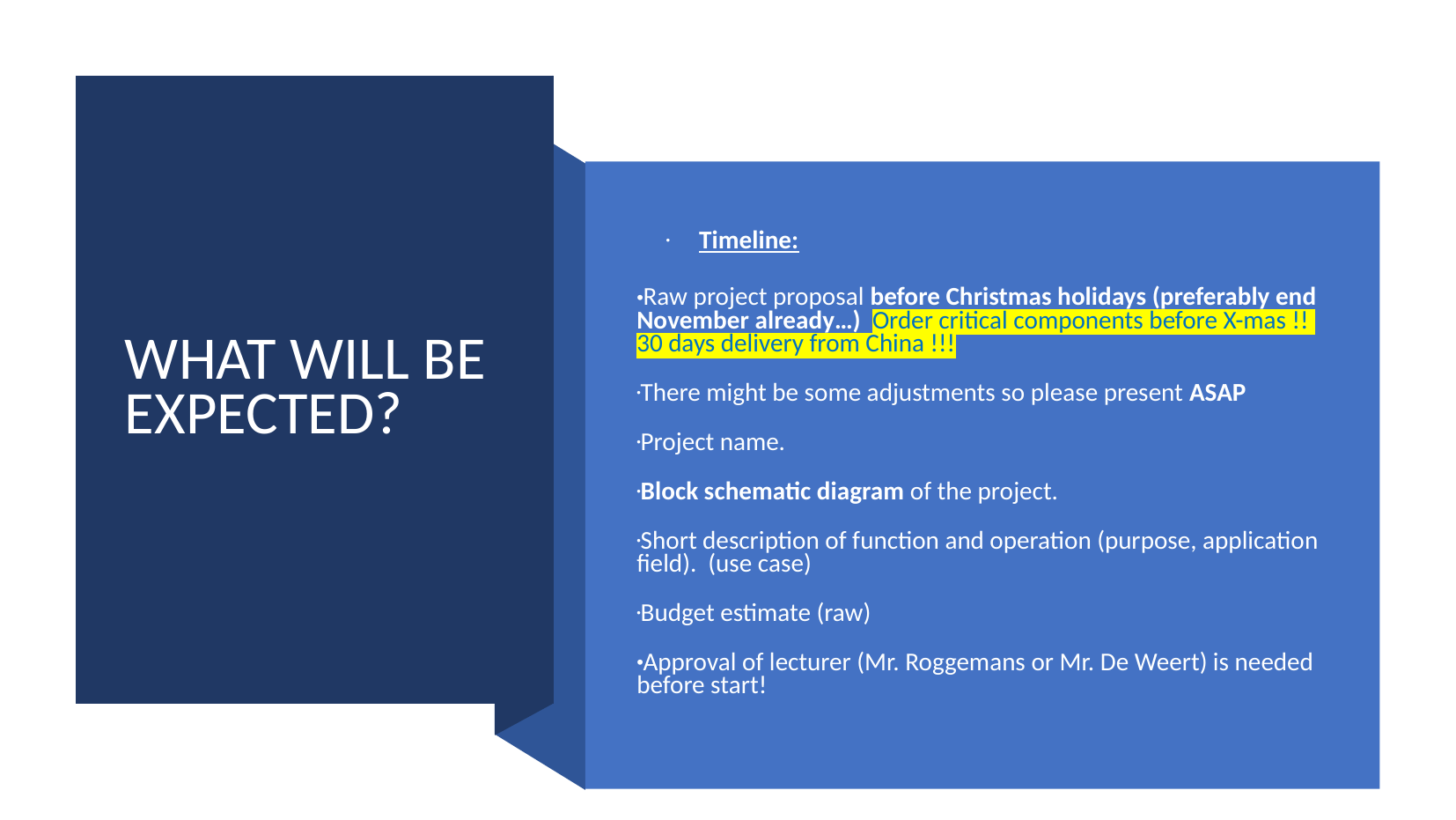

What WILL BE EXPECTED?

Timeline:
Raw project proposal before Christmas holidays (preferably end November already…)  Order critical components before X-mas !!  30 days delivery from China !!!
There might be some adjustments so please present ASAP
Project name.
Block schematic diagram of the project.
Short description of function and operation (purpose, application field).  (use case)
Budget estimate (raw)
Approval of lecturer (Mr. Roggemans or Mr. De Weert) is needed before start!